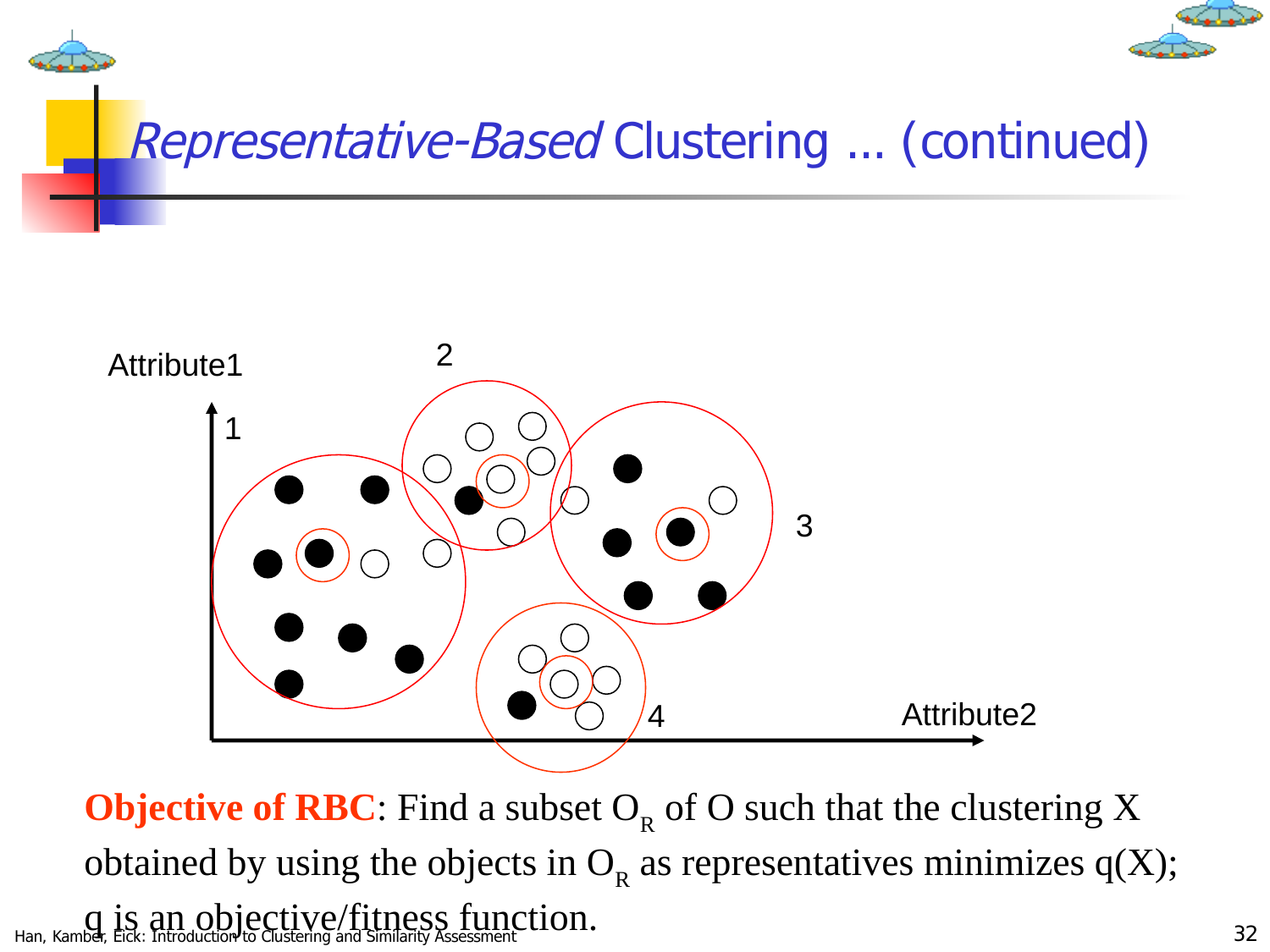

Representative-Based Clustering … (continued)
2
Attribute1

1

3

Attribute2
4

Objective of RBC: Find a subset OR of O such that the clustering X
obtained by using the objects in OR as representatives minimizes q(X);
q is an objective/fitness function.

32